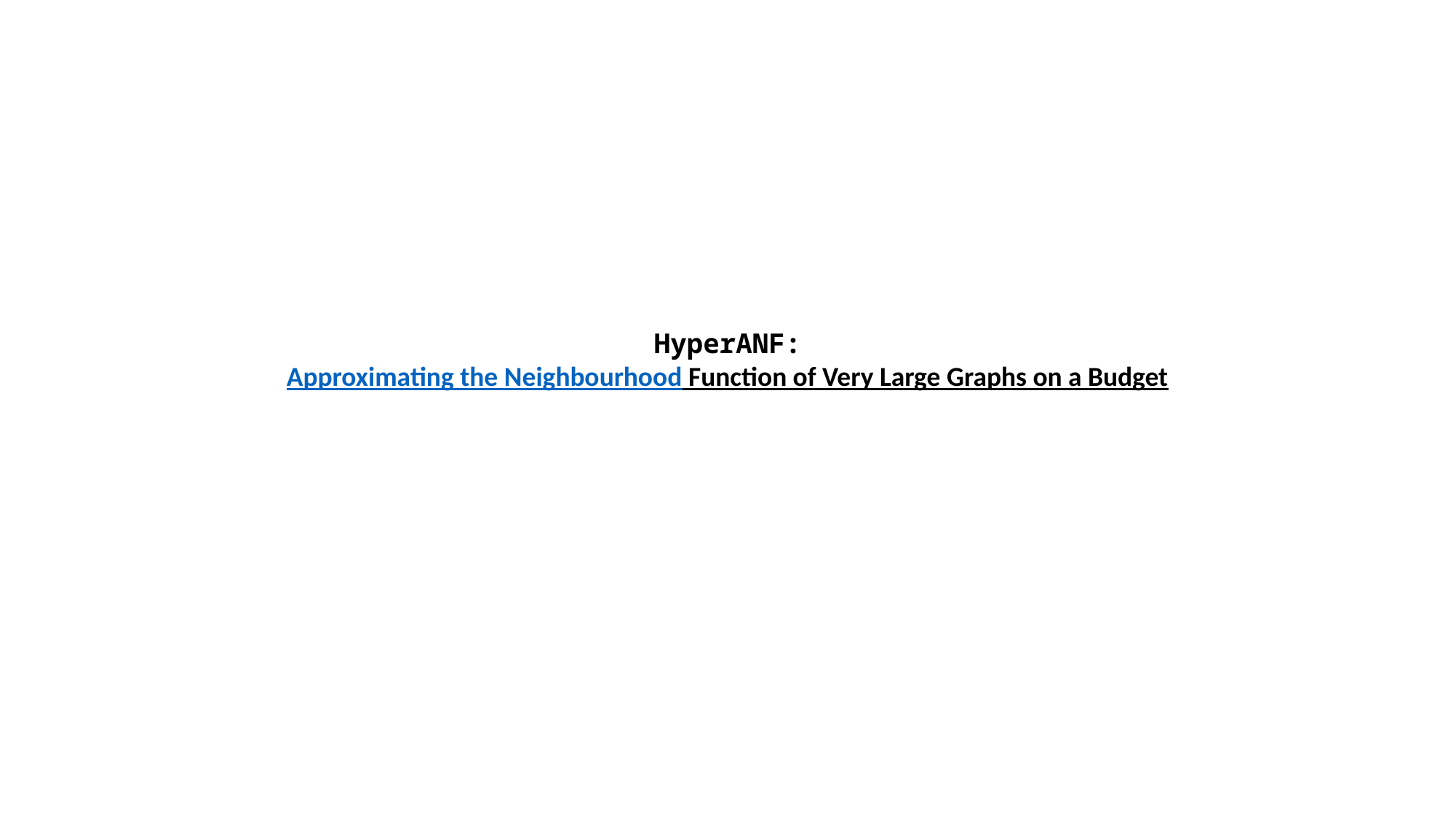

# HyperANF: Approximating the Neighbourhood Function of Very Large Graphs on a Budget